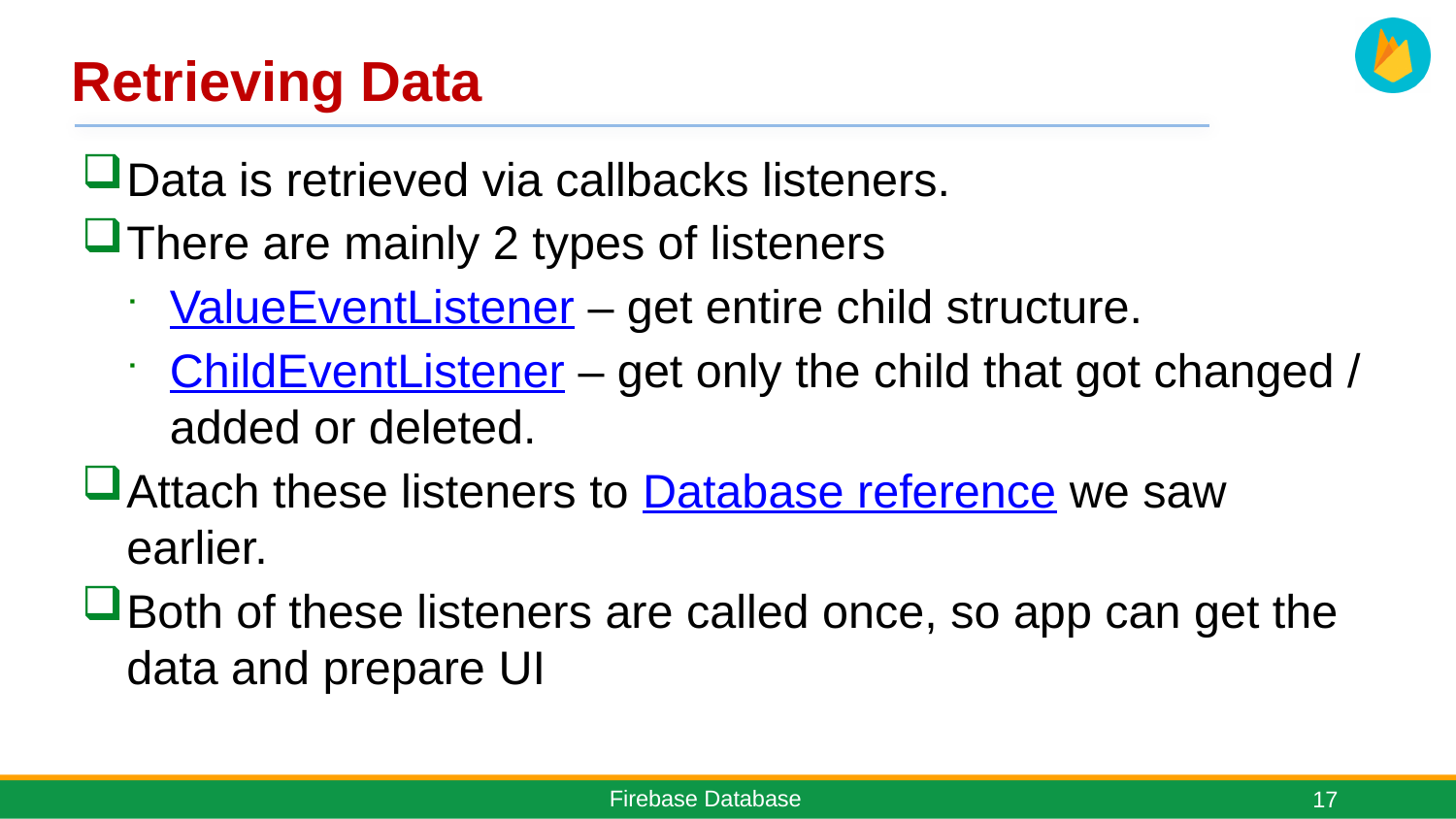

# Retrieving Data
Data is retrieved via callbacks listeners.
There are mainly 2 types of listeners
ValueEventListener – get entire child structure.
ChildEventListener – get only the child that got changed / added or deleted.
Attach these listeners to Database reference we saw earlier.
Both of these listeners are called once, so app can get the data and prepare UI
17
Firebase Database